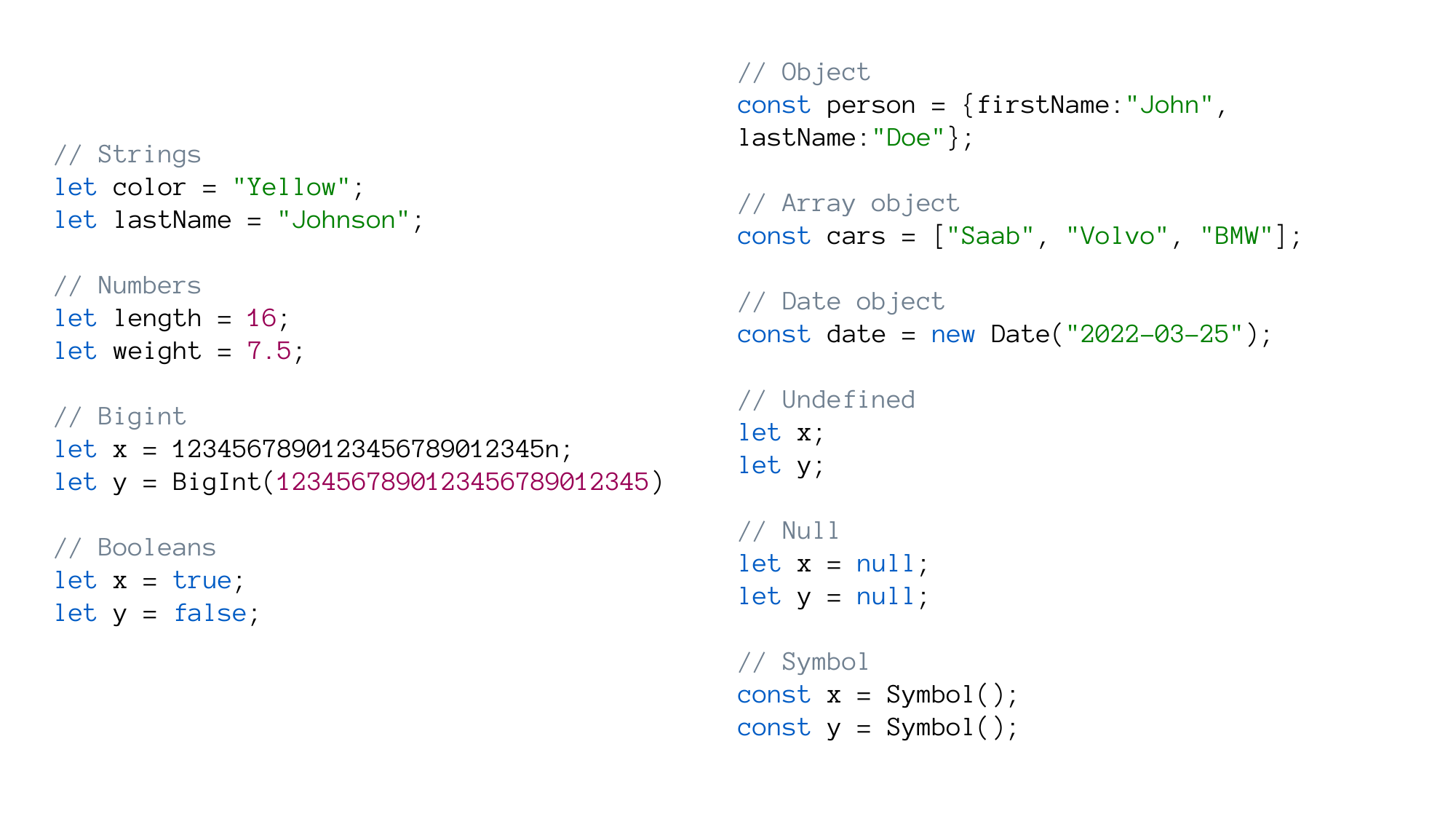

// Object
const person = {firstName:"John", lastName:"Doe"};
// Array object
const cars = ["Saab", "Volvo", "BMW"];
// Date object
const date = new Date("2022-03-25");
// Undefined
let x;
let y;
// Null
let x = null;
let y = null;
// Symbol
const x = Symbol();
const y = Symbol();
// Strings
let color = "Yellow";
let lastName = "Johnson";
// Numbers
let length = 16;
let weight = 7.5;
// Bigint
let x = 1234567890123456789012345n;
let y = BigInt(1234567890123456789012345)
// Booleans
let x = true;
let y = false;